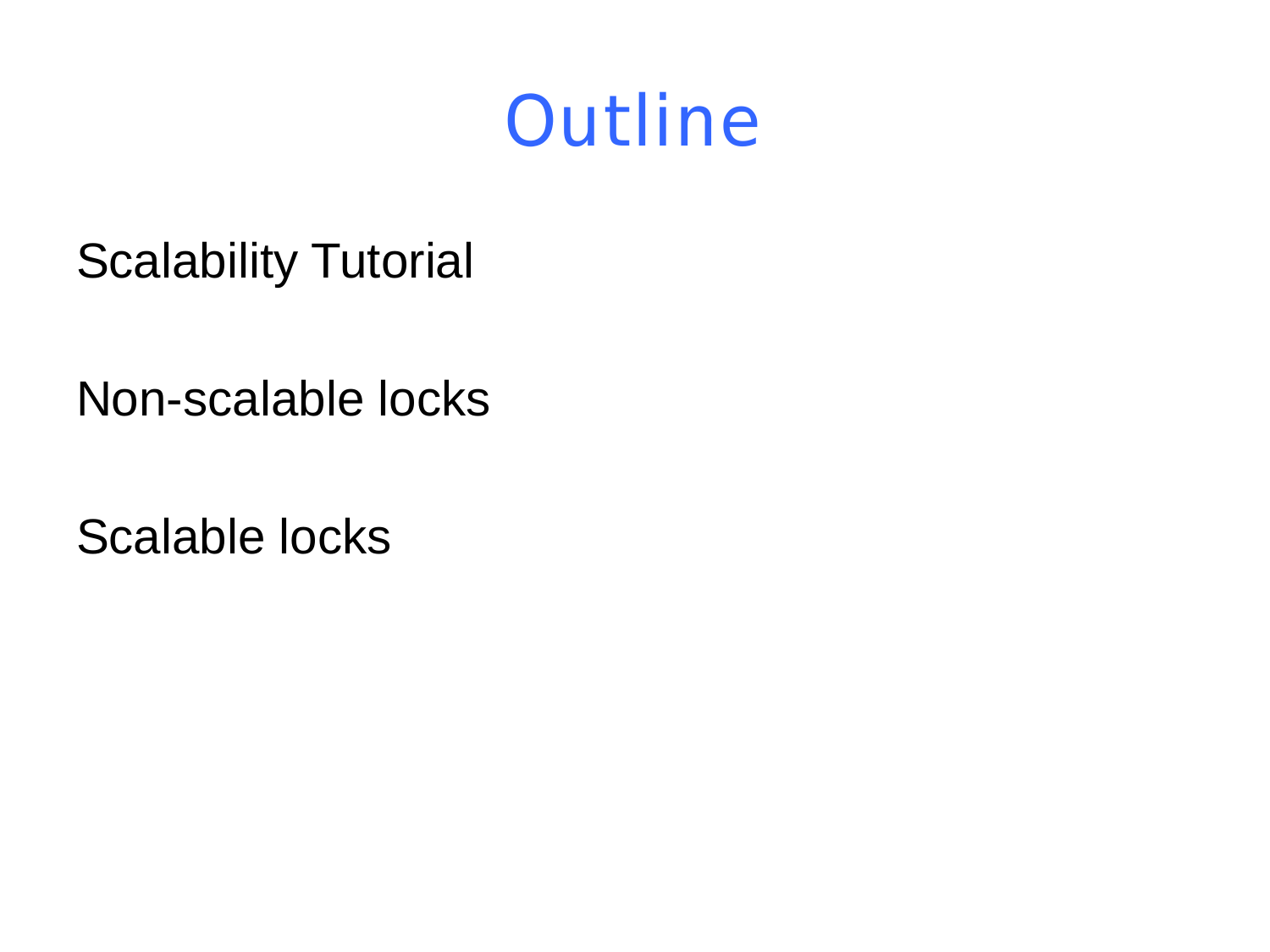

# Outline
Scalability Tutorial

Non-scalable locks

Scalable locks